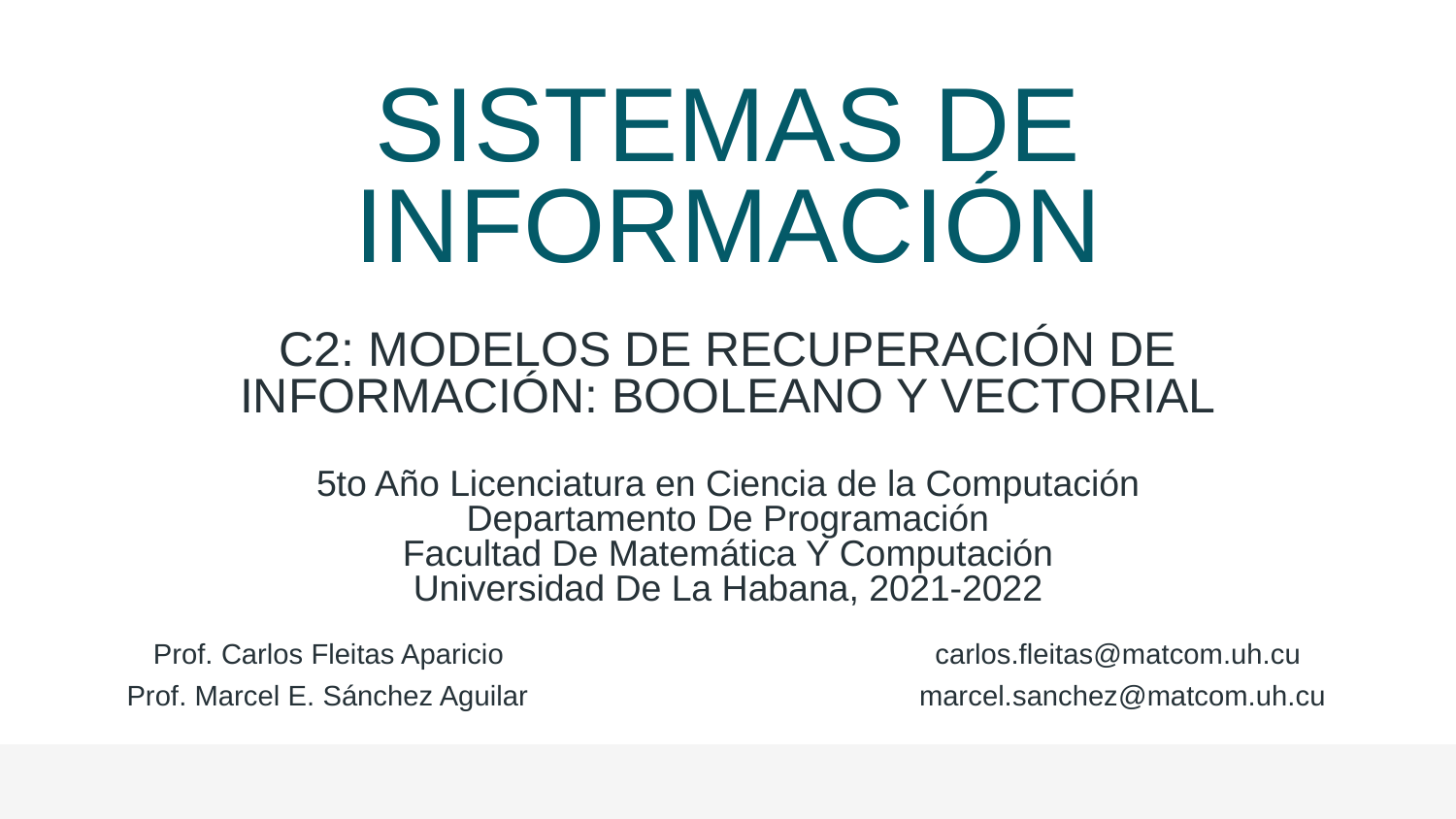

# SISTEMAS DE INFORMACIÓN C2: MODELOS DE RECUPERACIÓN DE INFORMACIÓN: BOOLEANO Y VECTORIAL 5to Año Licenciatura en Ciencia de la Computación Departamento De Programación Facultad De Matemática Y Computación Universidad De La Habana, 2021-2022
Prof. Carlos Fleitas Aparicio                                                      carlos.fleitas@matcom.uh.cu

    Prof. Marcel E. Sánchez Aguilar                                                 marcel.sanchez@matcom.uh.cu